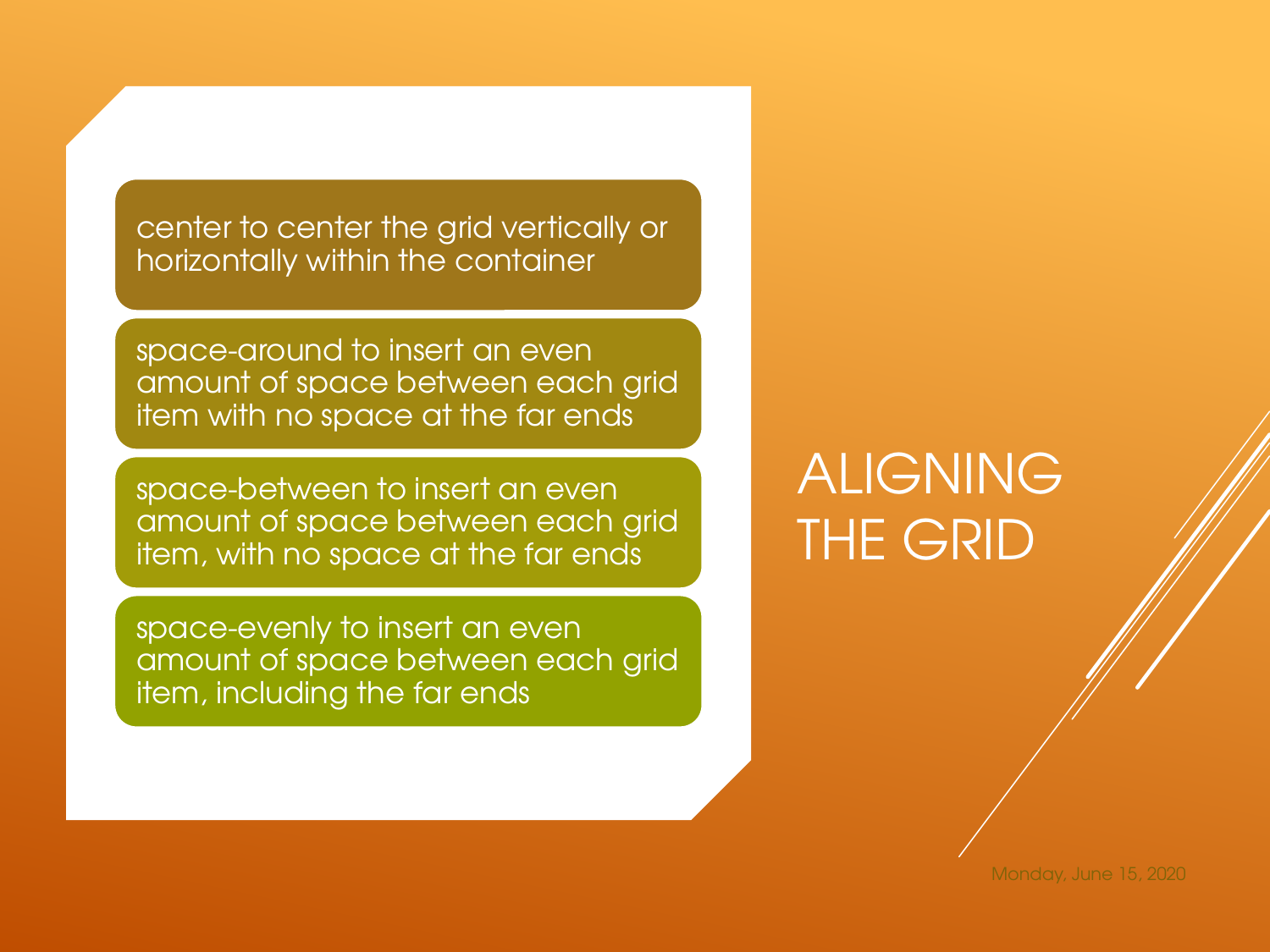

# Aligning the Grid
center to center the grid vertically or horizontally within the container
space-around to insert an even amount of space between each grid item with no space at the far ends
space-between to insert an even amount of space between each grid item, with no space at the far ends
space-evenly to insert an even amount of space between each grid item, including the far ends
78
Monday, June 15, 2020